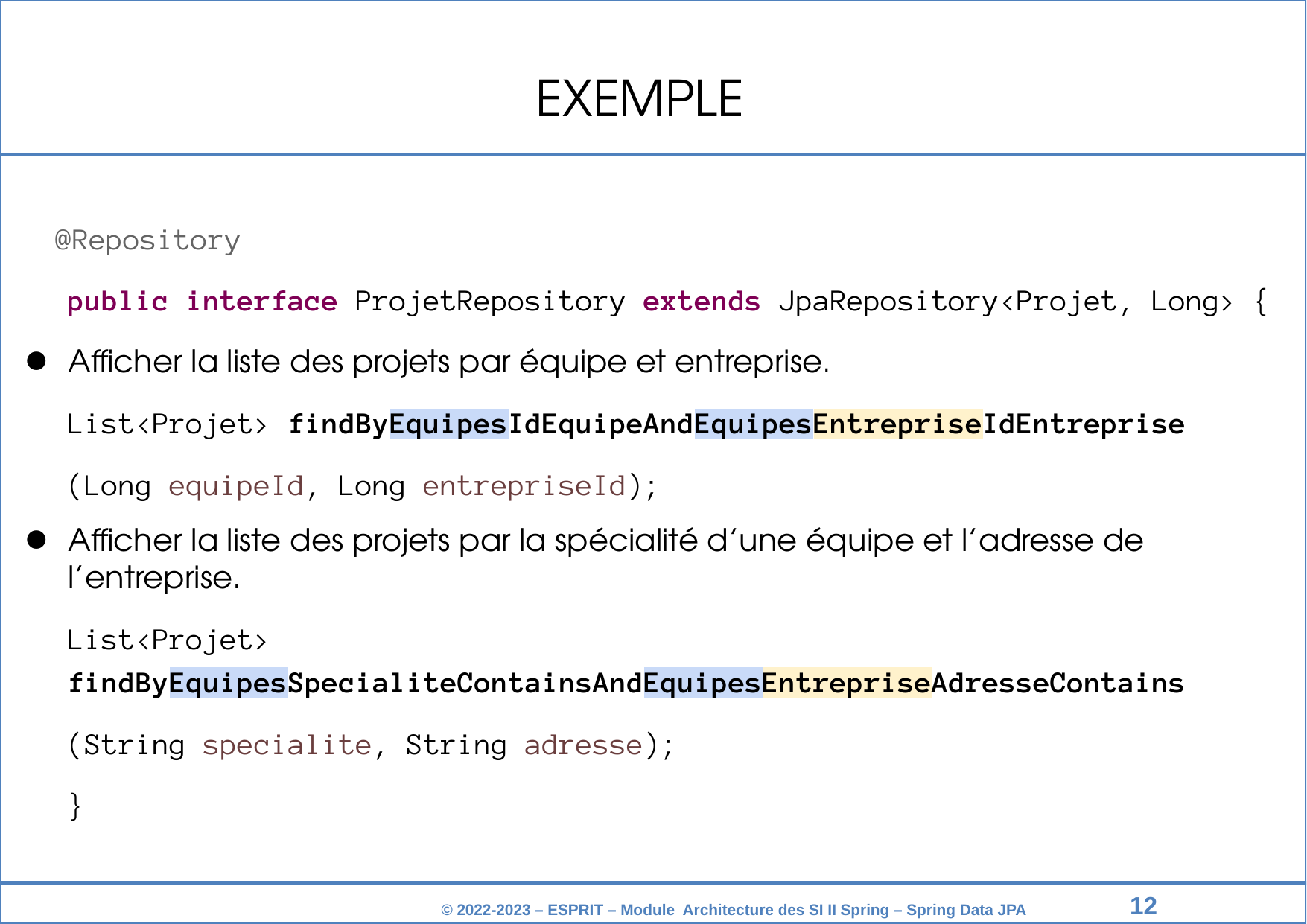

EXEMPLE

   @Repository
public interface ProjetRepository extends JpaRepository<Projet, Long> {
Afficher la liste des projets par équipe et entreprise.
List<Projet> findByEquipesIdEquipeAndEquipesEntrepriseIdEntreprise
(Long equipeId, Long entrepriseId);
Afficher la liste des projets par la spécialité d’une équipe et l’adresse de l’entreprise.
List<Projet> findByEquipesSpecialiteContainsAndEquipesEntrepriseAdresseContains
(String specialite, String adresse);
}

12